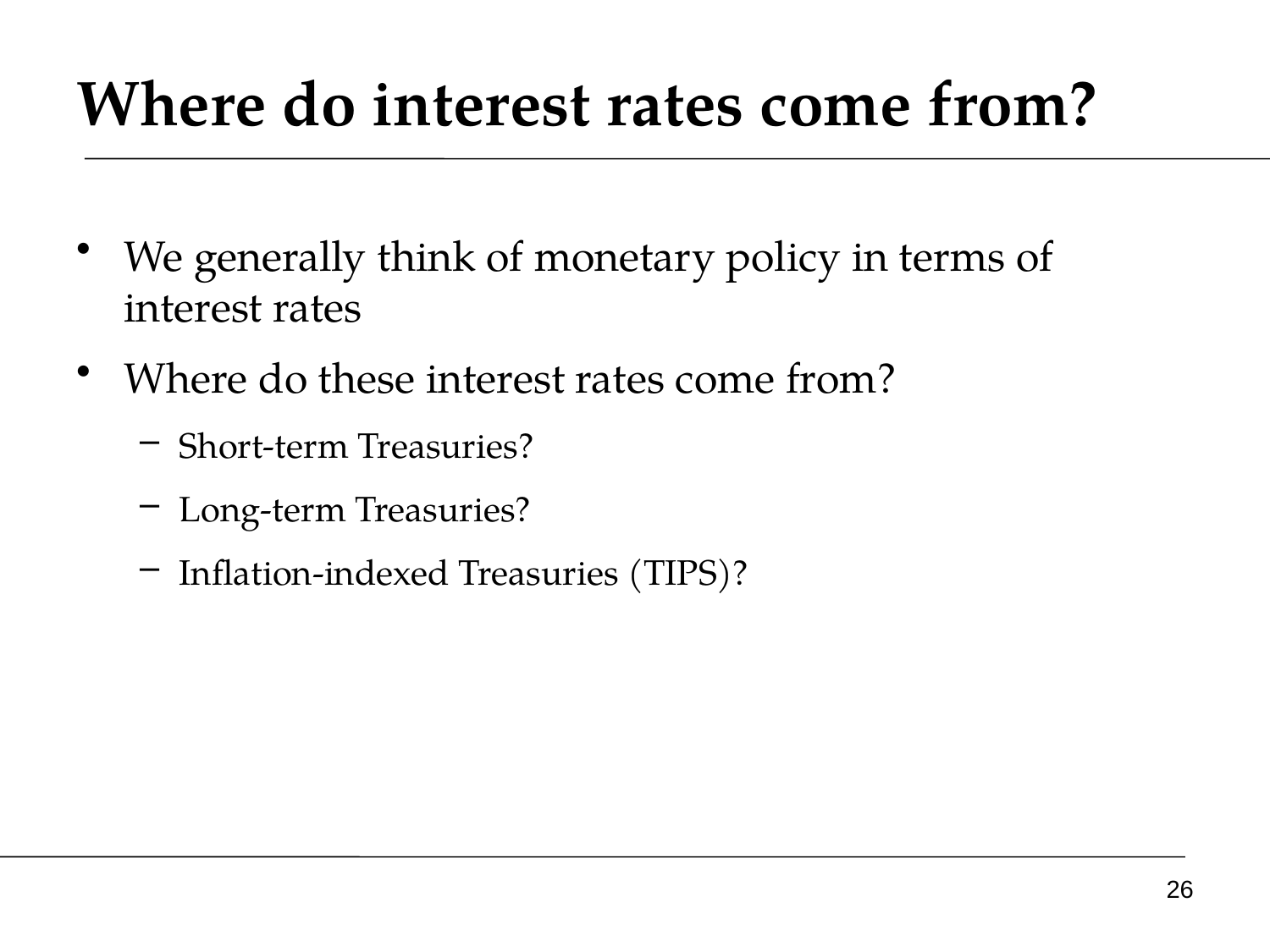

# Where do interest rates come from?
We generally think of monetary policy in terms of interest rates
Where do these interest rates come from?
Short-term Treasuries?
Long-term Treasuries?
Inflation-indexed Treasuries (TIPS)?
26